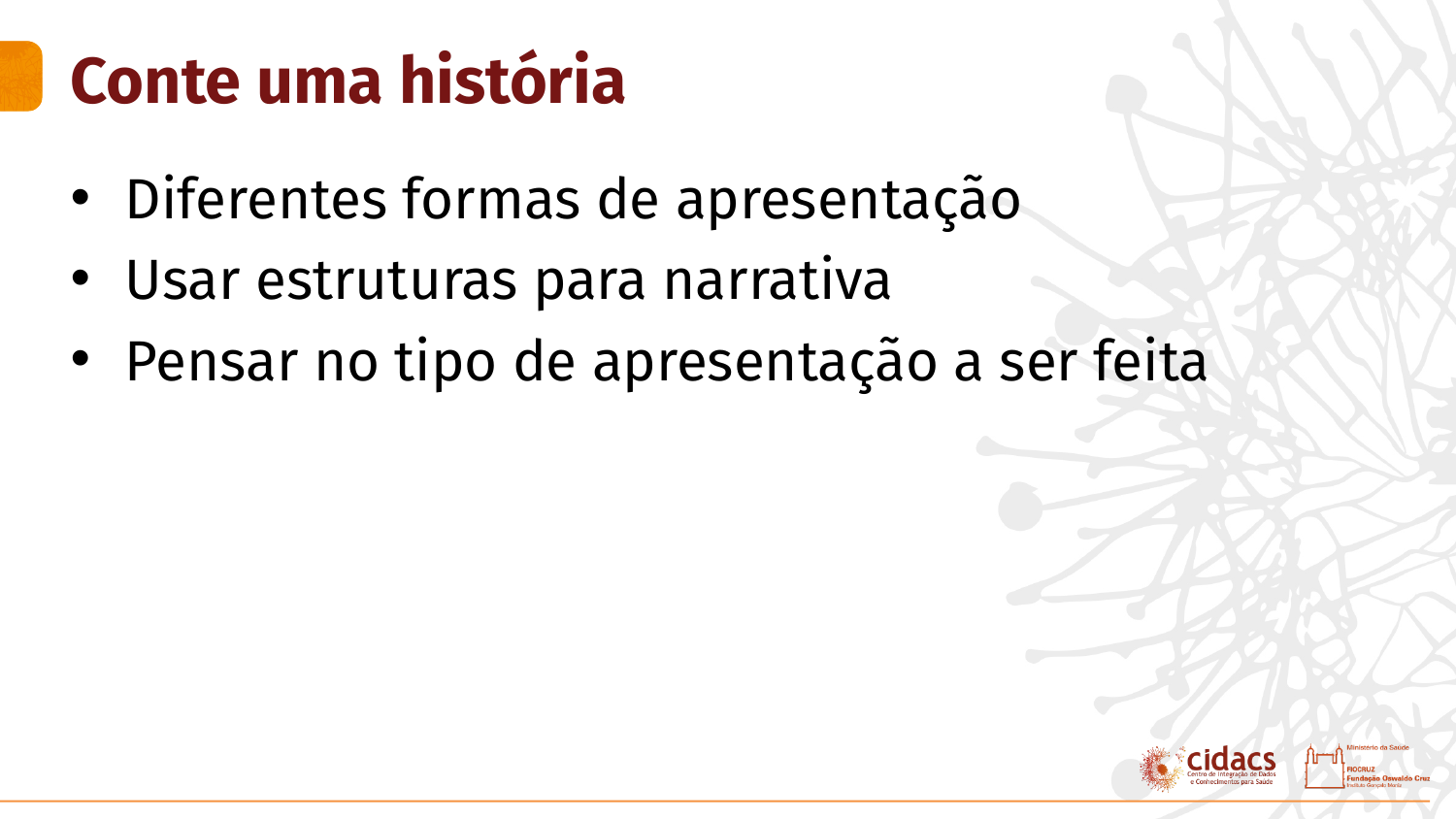

# Conte uma história
Diferentes formas de apresentação
Usar estruturas para narrativa
Pensar no tipo de apresentação a ser feita